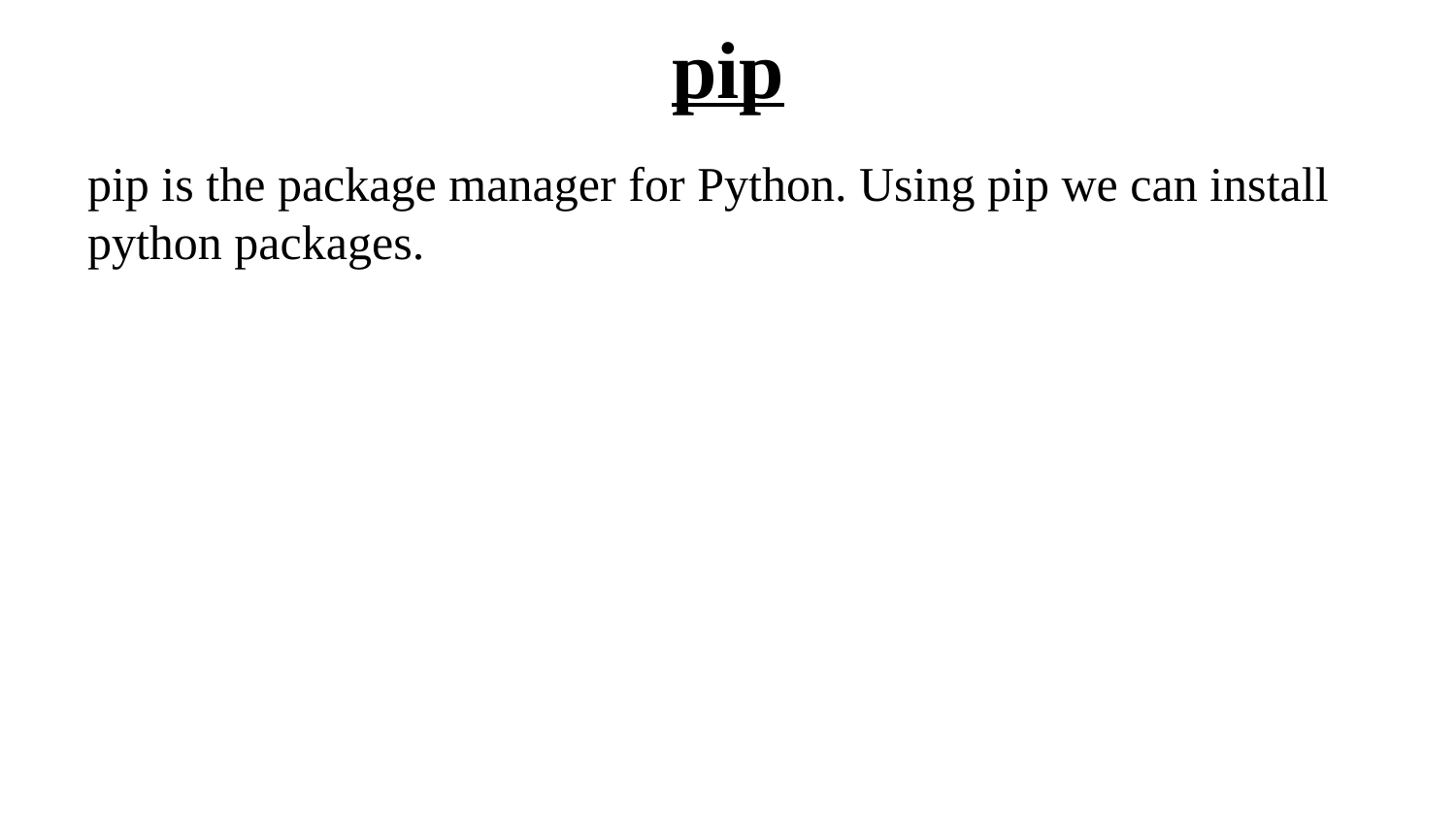

# pip
pip is the package manager for Python. Using pip we can install python packages.